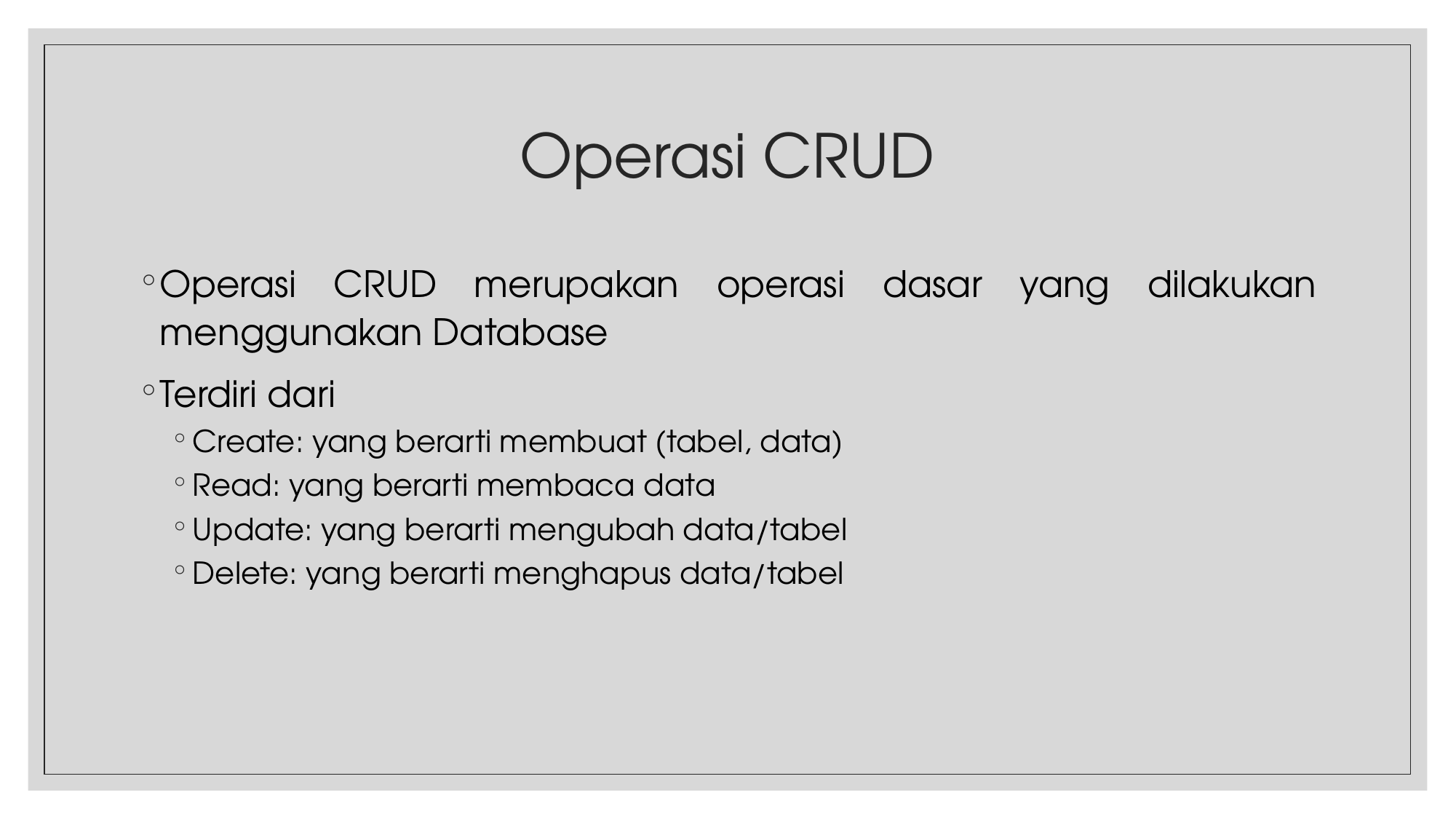

# Operasi CRUD
Operasi CRUD merupakan operasi dasar yang dilakukan menggunakan Database
Terdiri dari
Create: yang berarti membuat (tabel, data)
Read: yang berarti membaca data
Update: yang berarti mengubah data/tabel
Delete: yang berarti menghapus data/tabel